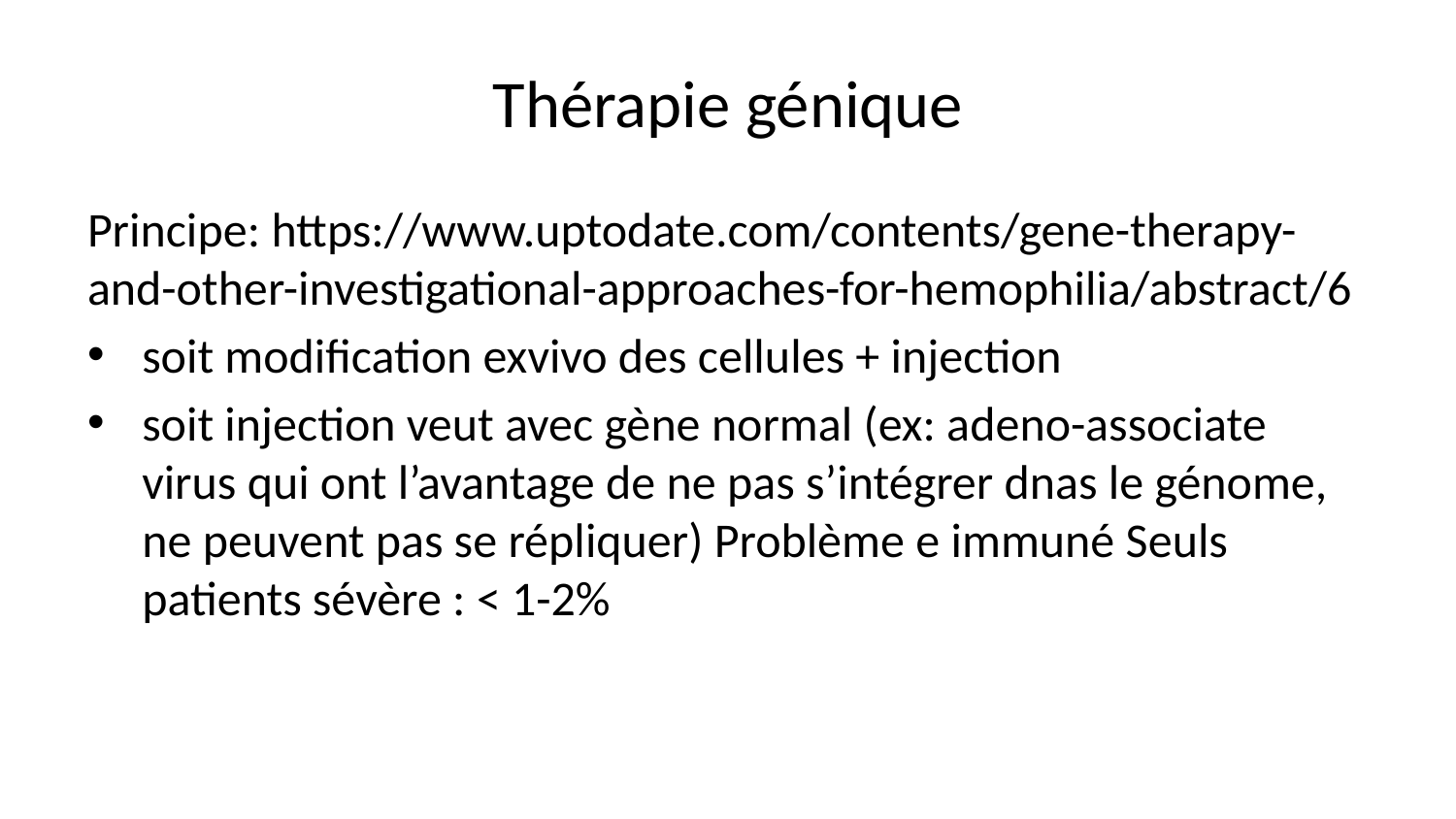

# Thérapie génique
Principe: https://www.uptodate.com/contents/gene-therapy-and-other-investigational-approaches-for-hemophilia/abstract/6
soit modification exvivo des cellules + injection
soit injection veut avec gène normal (ex: adeno-associate virus qui ont l’avantage de ne pas s’intégrer dnas le génome, ne peuvent pas se répliquer) Problème e immuné Seuls patients sévère : < 1-2%